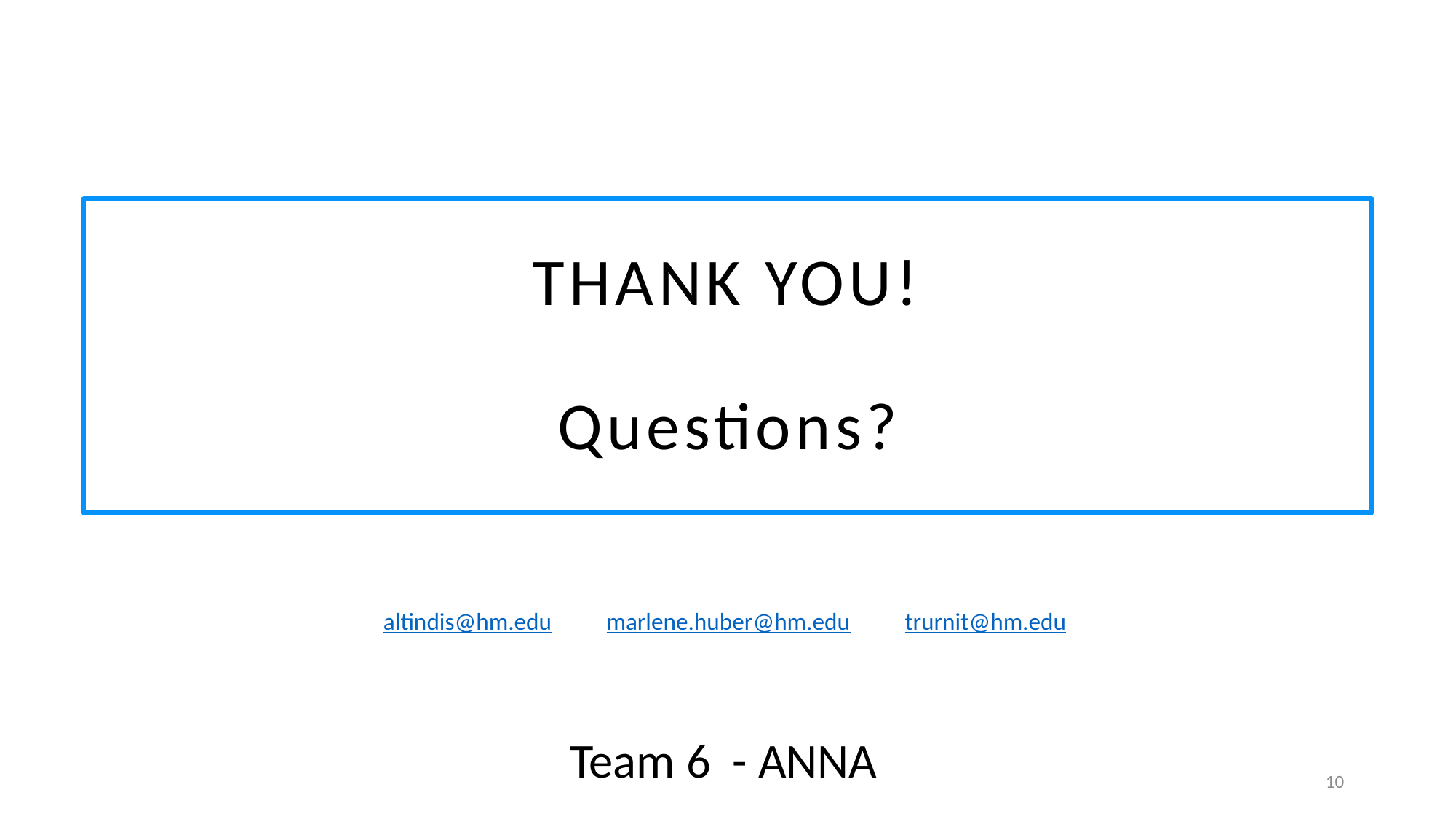

THANK YOU!
Questions?
altindis@hm.edu          marlene.huber@hm.edu          trurnit@hm.edu
Team 6  - ANNA
10